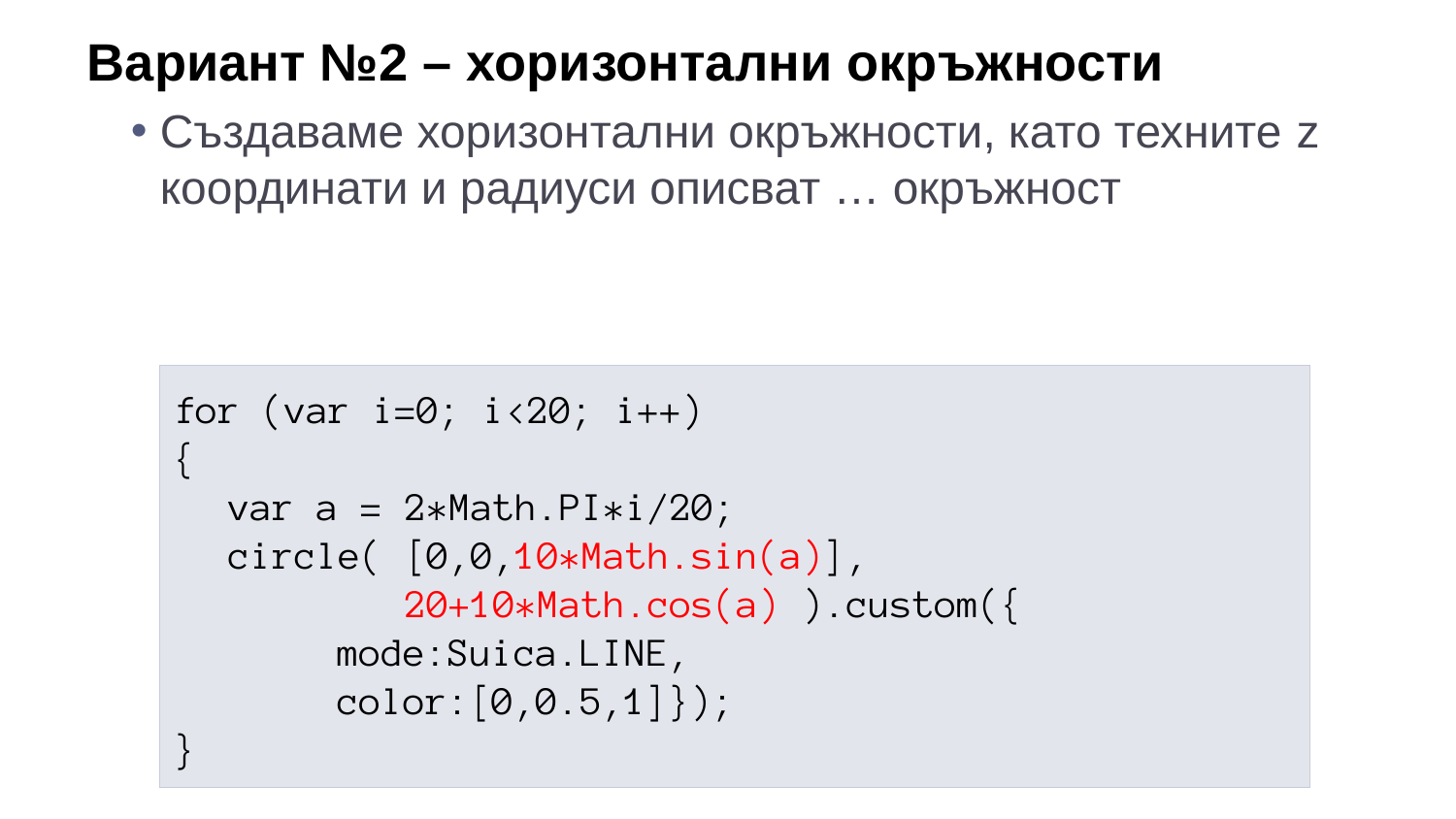

Вариант №2 – хоризонтални окръжности
Създаваме хоризонтални окръжности, като техните z координати и радиуси описват … окръжност
for (var i=0; i<20; i++)
{
	var a = 2*Math.PI*i/20;
	circle( [0,0,10*Math.sin(a)],
	        20+10*Math.cos(a) ).custom({
			mode:Suica.LINE,
			color:[0,0.5,1]});
}